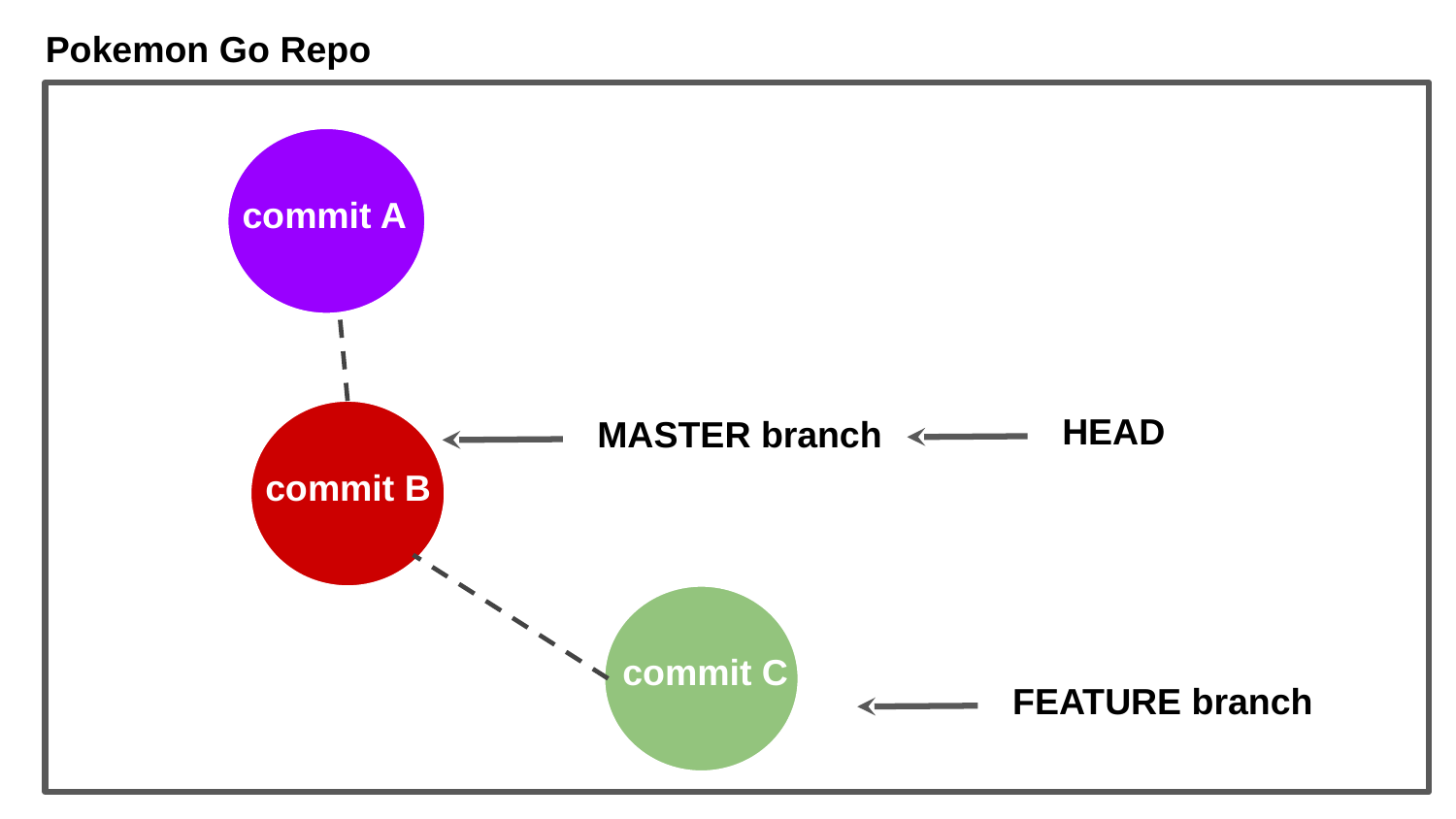

Pokemon Go Repo

commit A

commit B
HEAD
MASTER branch

HEAD

commit C
FEATURE branch